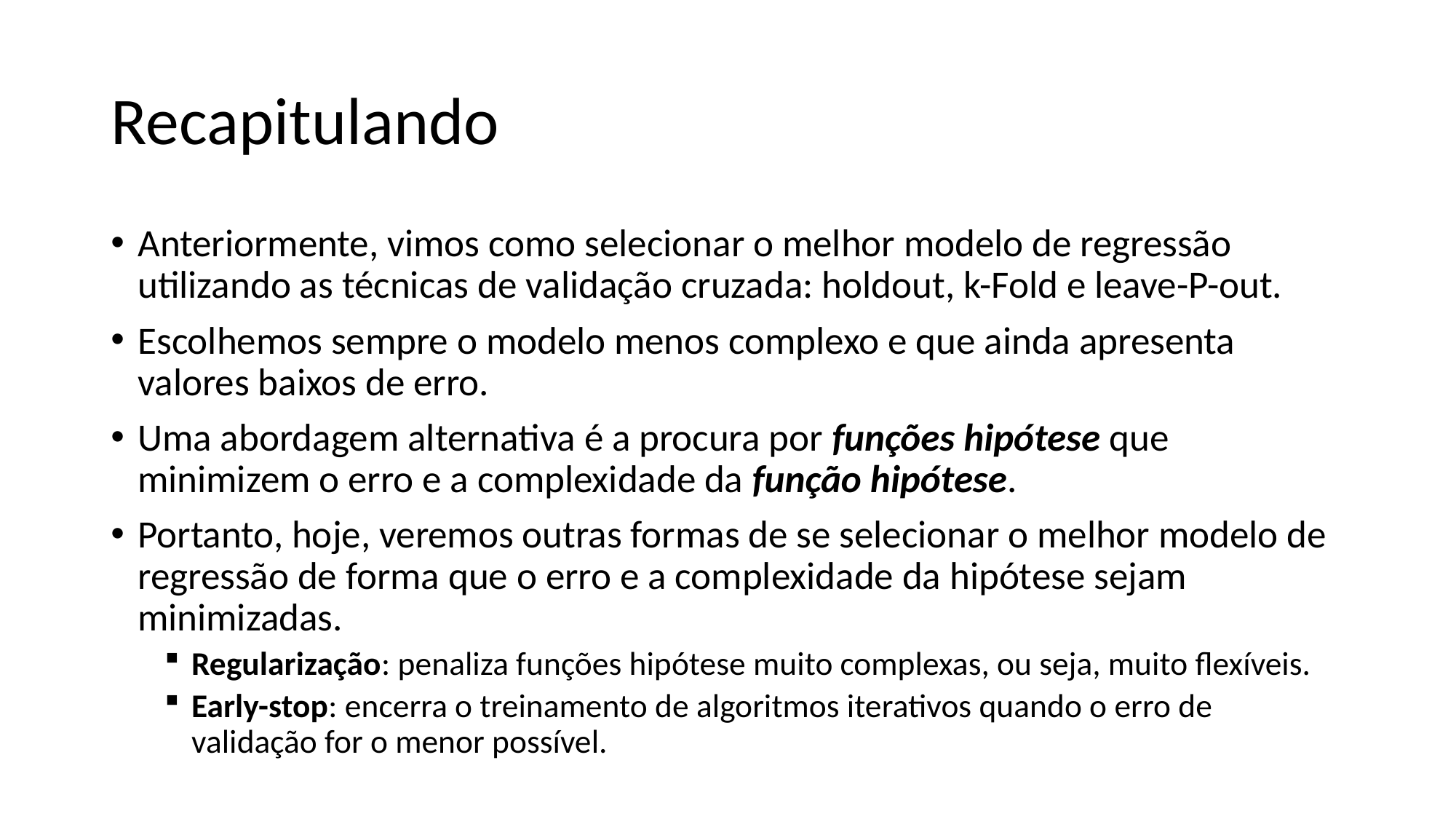

# Recapitulando
Anteriormente, vimos como selecionar o melhor modelo de regressão utilizando as técnicas de validação cruzada: holdout, k-Fold e leave-P-out.
Escolhemos sempre o modelo menos complexo e que ainda apresenta valores baixos de erro.
Uma abordagem alternativa é a procura por funções hipótese que minimizem o erro e a complexidade da função hipótese.
Portanto, hoje, veremos outras formas de se selecionar o melhor modelo de regressão de forma que o erro e a complexidade da hipótese sejam minimizadas.
Regularização: penaliza funções hipótese muito complexas, ou seja, muito flexíveis.
Early-stop: encerra o treinamento de algoritmos iterativos quando o erro de validação for o menor possível.